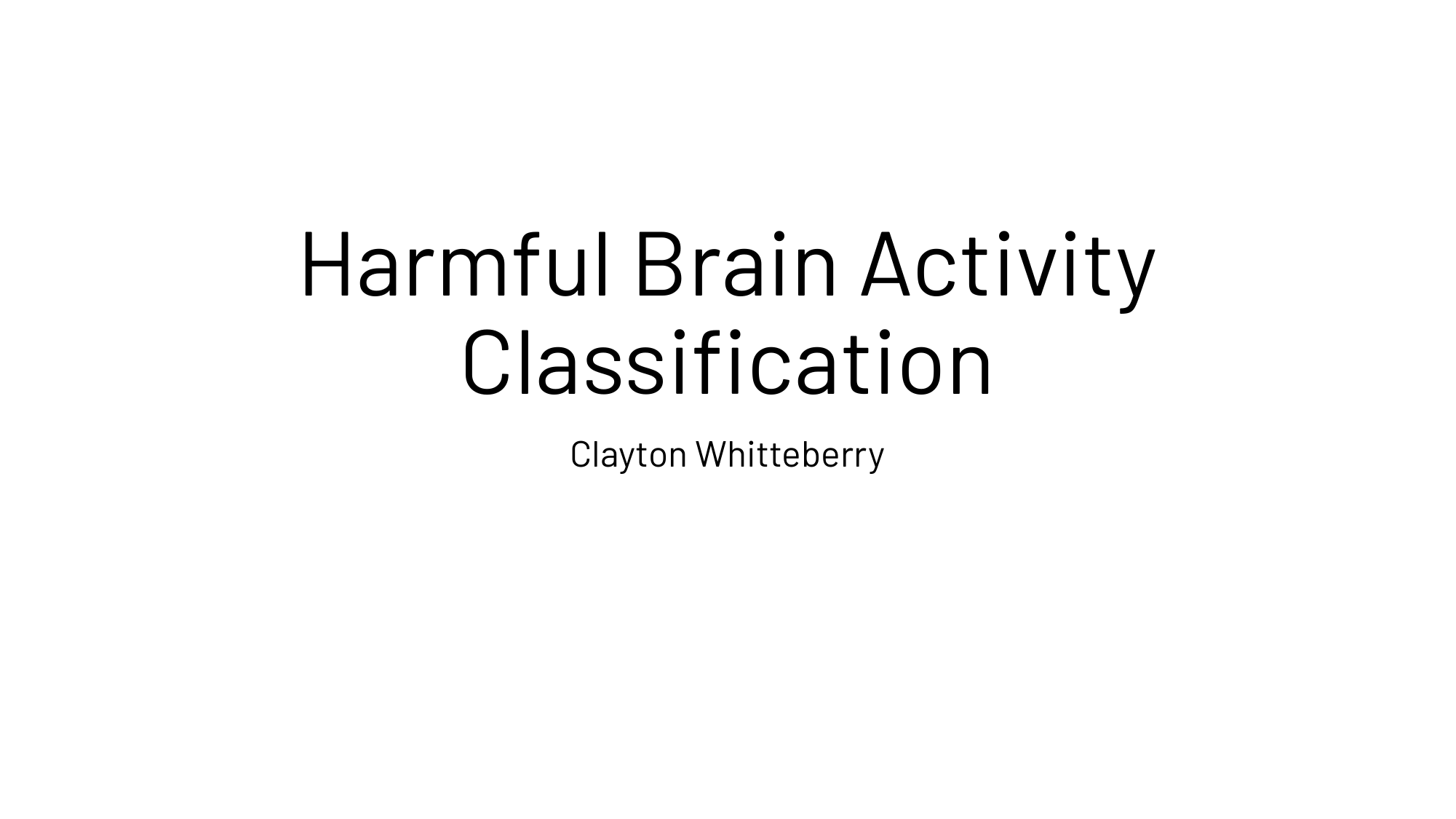

# Harmful Brain Activity Classification
Clayton Whitteberry